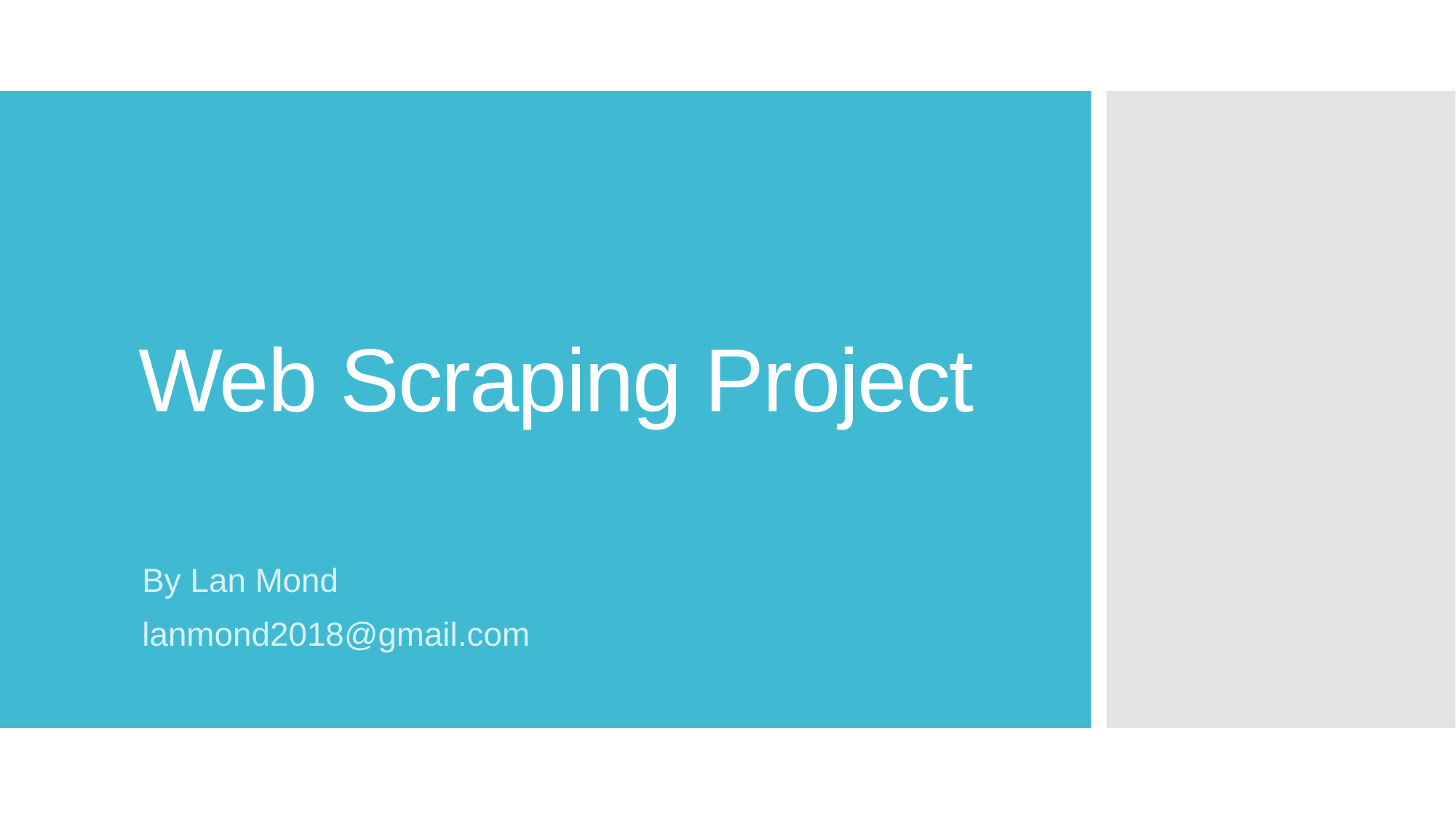

# Web Scraping Project
By Lan Mond
lanmond2018@gmail.com